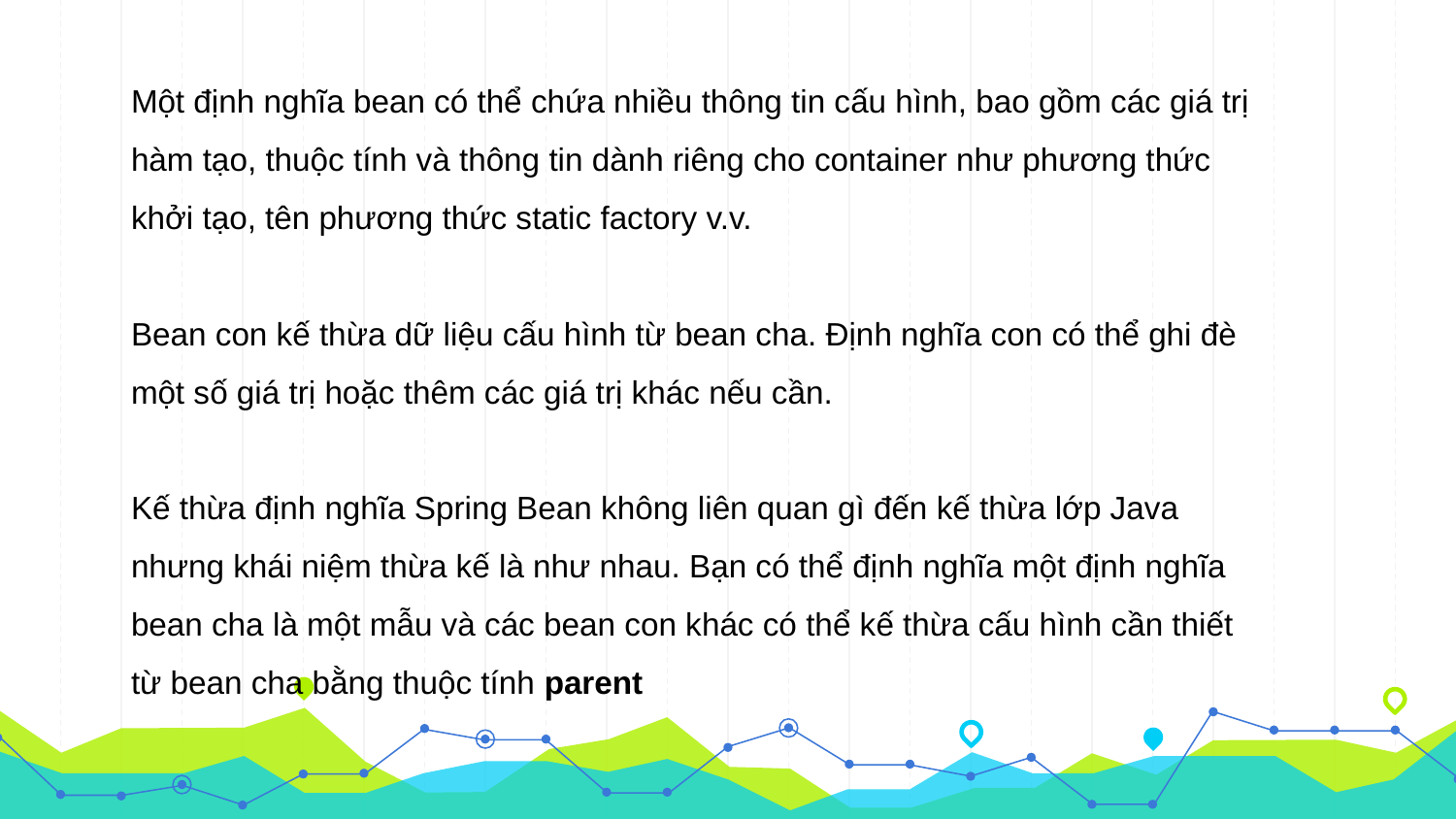

Một định nghĩa bean có thể chứa nhiều thông tin cấu hình, bao gồm các giá trị hàm tạo, thuộc tính và thông tin dành riêng cho container như phương thức khởi tạo, tên phương thức static factory v.v.

Bean con kế thừa dữ liệu cấu hình từ bean cha. Định nghĩa con có thể ghi đè một số giá trị hoặc thêm các giá trị khác nếu cần.

Kế thừa định nghĩa Spring Bean không liên quan gì đến kế thừa lớp Java nhưng khái niệm thừa kế là như nhau. Bạn có thể định nghĩa một định nghĩa bean cha là một mẫu và các bean con khác có thể kế thừa cấu hình cần thiết từ bean cha bằng thuộc tính parent